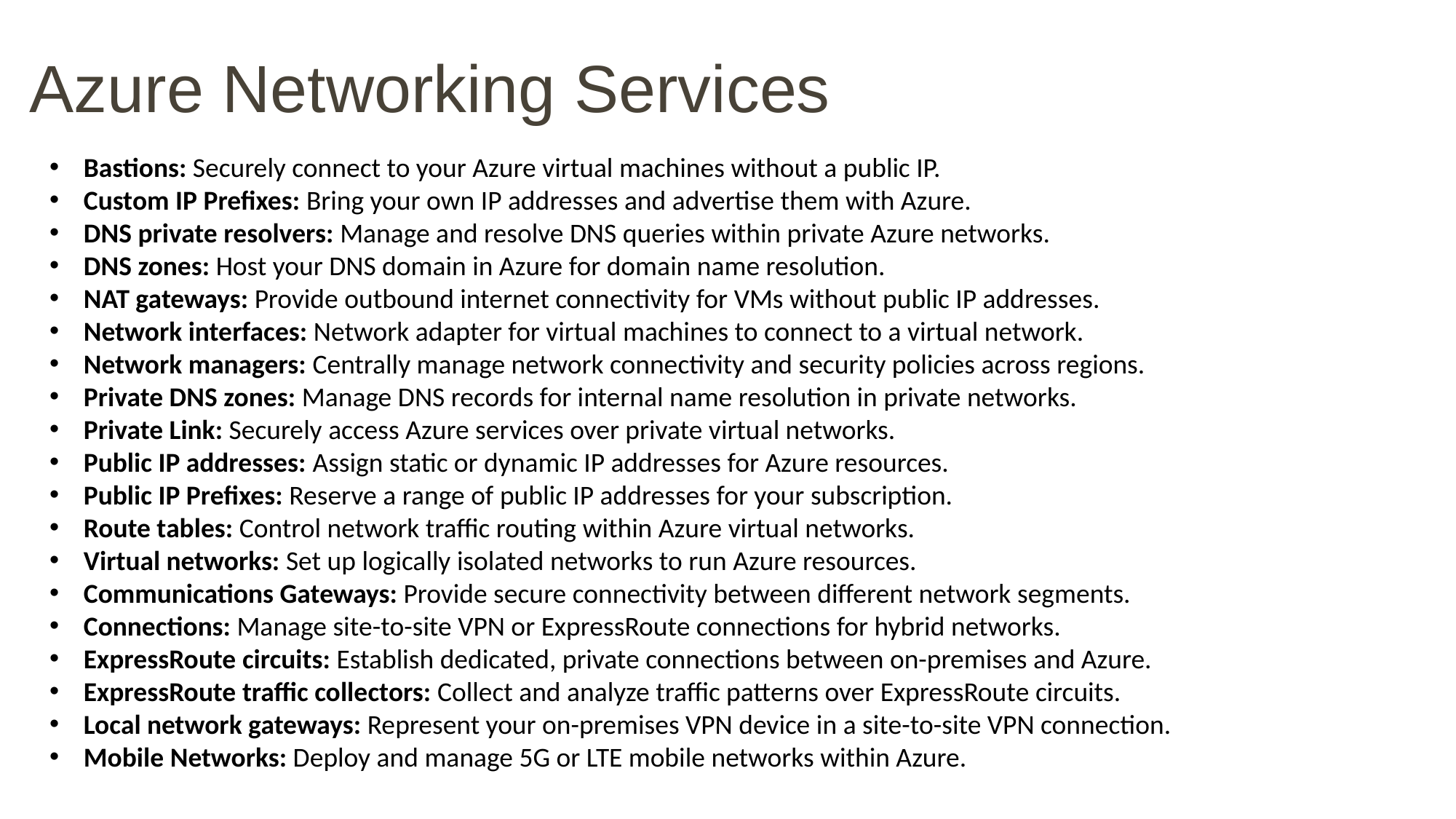

Azure Networking Services
Bastions: Securely connect to your Azure virtual machines without a public IP.
Custom IP Prefixes: Bring your own IP addresses and advertise them with Azure.
DNS private resolvers: Manage and resolve DNS queries within private Azure networks.
DNS zones: Host your DNS domain in Azure for domain name resolution.
NAT gateways: Provide outbound internet connectivity for VMs without public IP addresses.
Network interfaces: Network adapter for virtual machines to connect to a virtual network.
Network managers: Centrally manage network connectivity and security policies across regions.
Private DNS zones: Manage DNS records for internal name resolution in private networks.
Private Link: Securely access Azure services over private virtual networks.
Public IP addresses: Assign static or dynamic IP addresses for Azure resources.
Public IP Prefixes: Reserve a range of public IP addresses for your subscription.
Route tables: Control network traffic routing within Azure virtual networks.
Virtual networks: Set up logically isolated networks to run Azure resources.
Communications Gateways: Provide secure connectivity between different network segments.
Connections: Manage site-to-site VPN or ExpressRoute connections for hybrid networks.
ExpressRoute circuits: Establish dedicated, private connections between on-premises and Azure.
ExpressRoute traffic collectors: Collect and analyze traffic patterns over ExpressRoute circuits.
Local network gateways: Represent your on-premises VPN device in a site-to-site VPN connection.
Mobile Networks: Deploy and manage 5G or LTE mobile networks within Azure.